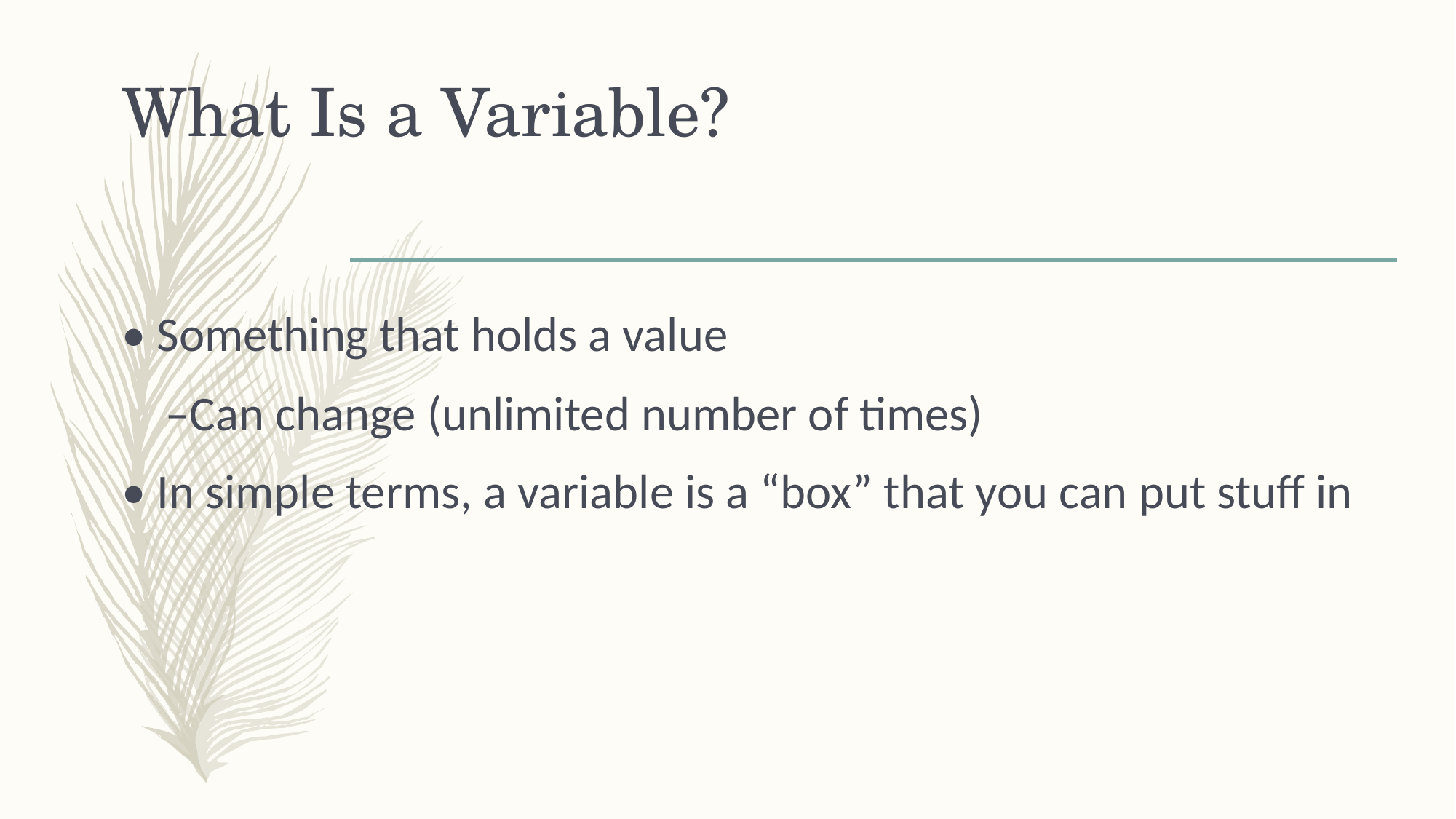

# What Is a Variable?
• Something that holds a value
    –Can change (unlimited number of times)
• In simple terms, a variable is a “box” that you can put stuff in